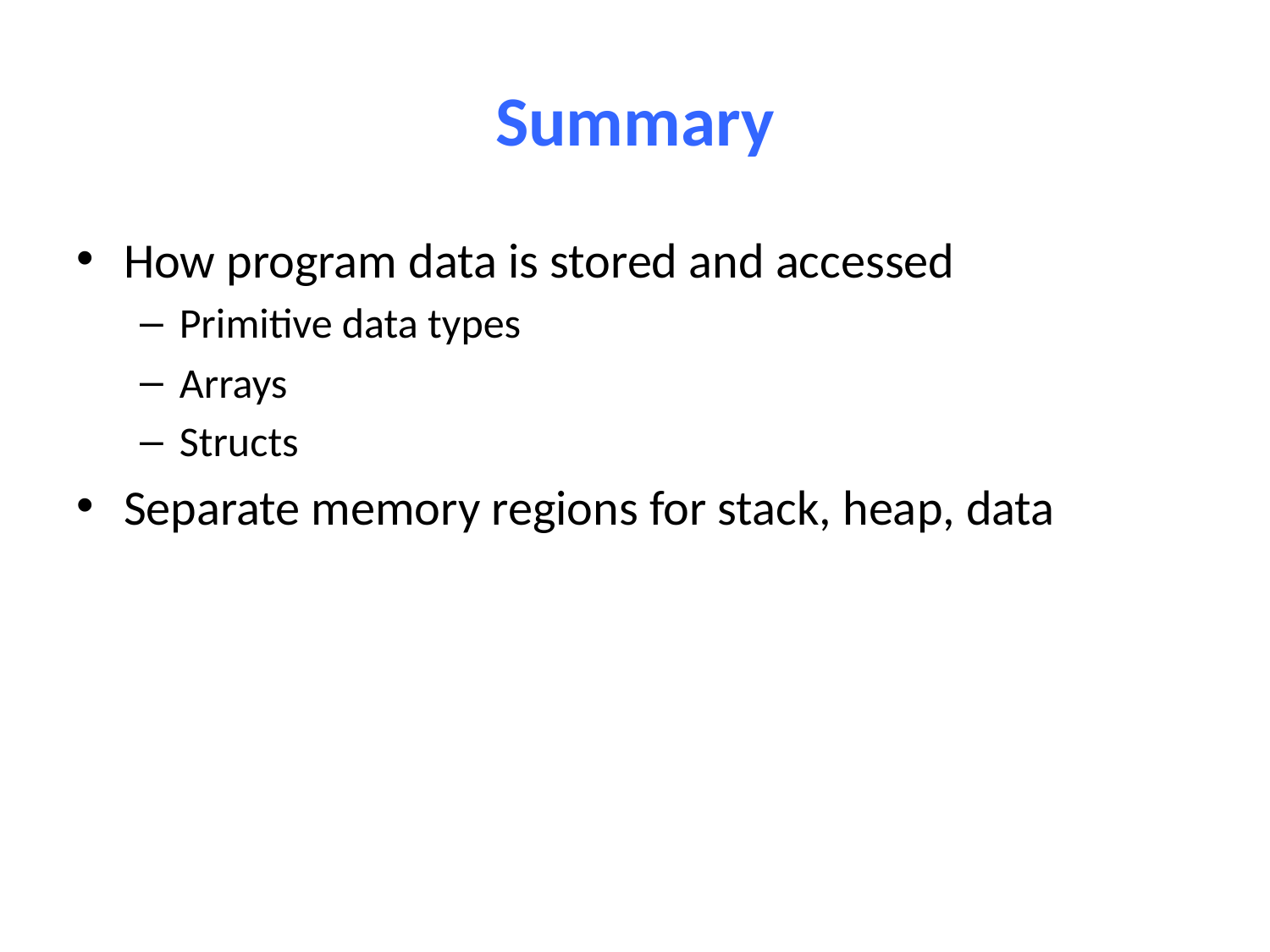

# Summary
How program data is stored and accessed
Primitive data types
Arrays
Structs
Separate memory regions for stack, heap, data